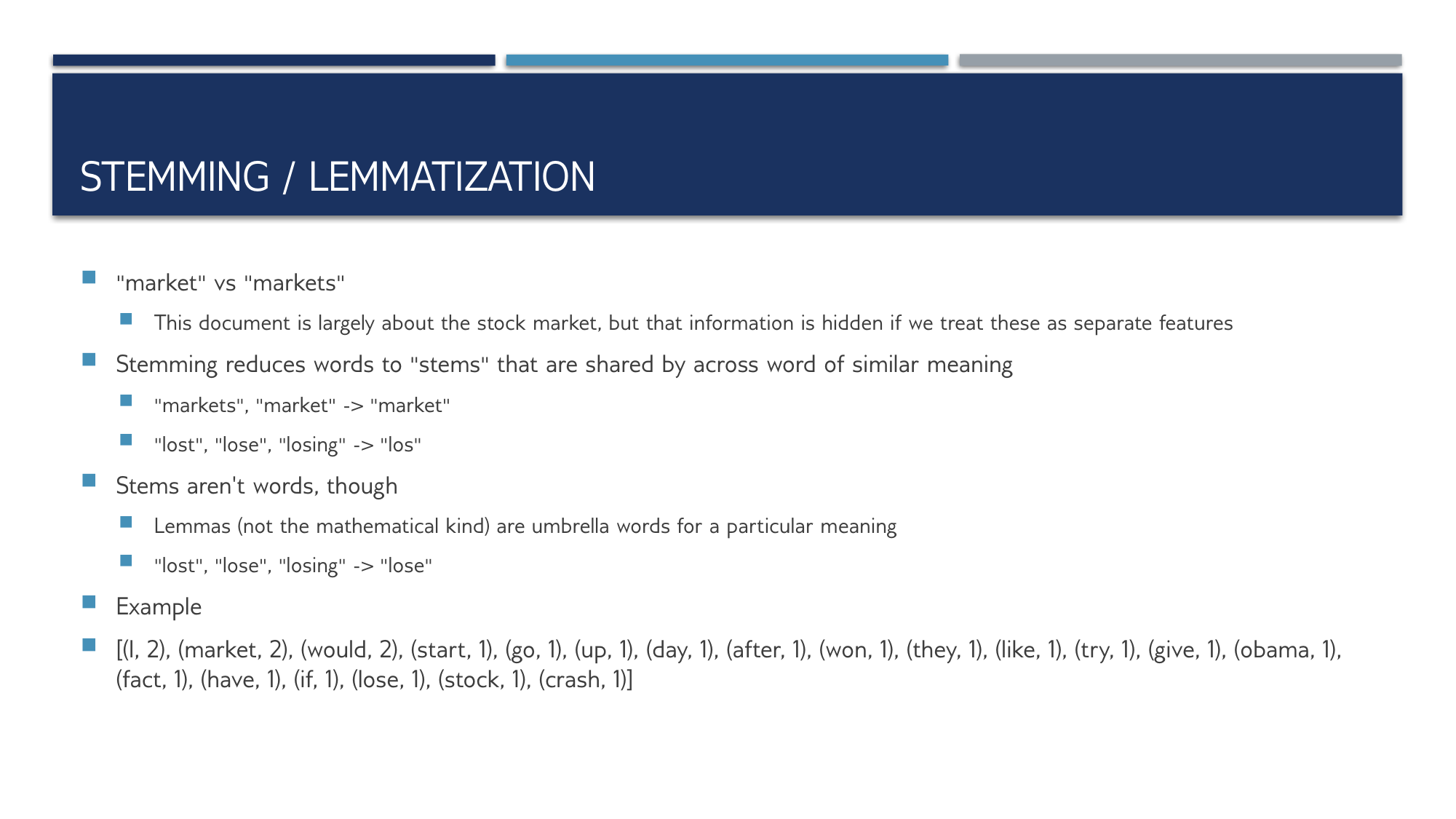

# Stemming / Lemmatization
"market" vs "markets"
This document is largely about the stock market, but that information is hidden if we treat these as separate features
Stemming reduces words to "stems" that are shared by across word of similar meaning
"markets", "market" -> "market"
"lost", "lose", "losing" -> "los"
Stems aren't words, though
Lemmas (not the mathematical kind) are umbrella words for a particular meaning
"lost", "lose", "losing" -> "lose"
Example
[(I, 2), (market, 2), (would, 2), (start, 1), (go, 1), (up, 1), (day, 1), (after, 1), (won, 1), (they, 1), (like, 1), (try, 1), (give, 1), (obama, 1), (fact, 1), (have, 1), (if, 1), (lose, 1), (stock, 1), (crash, 1)]